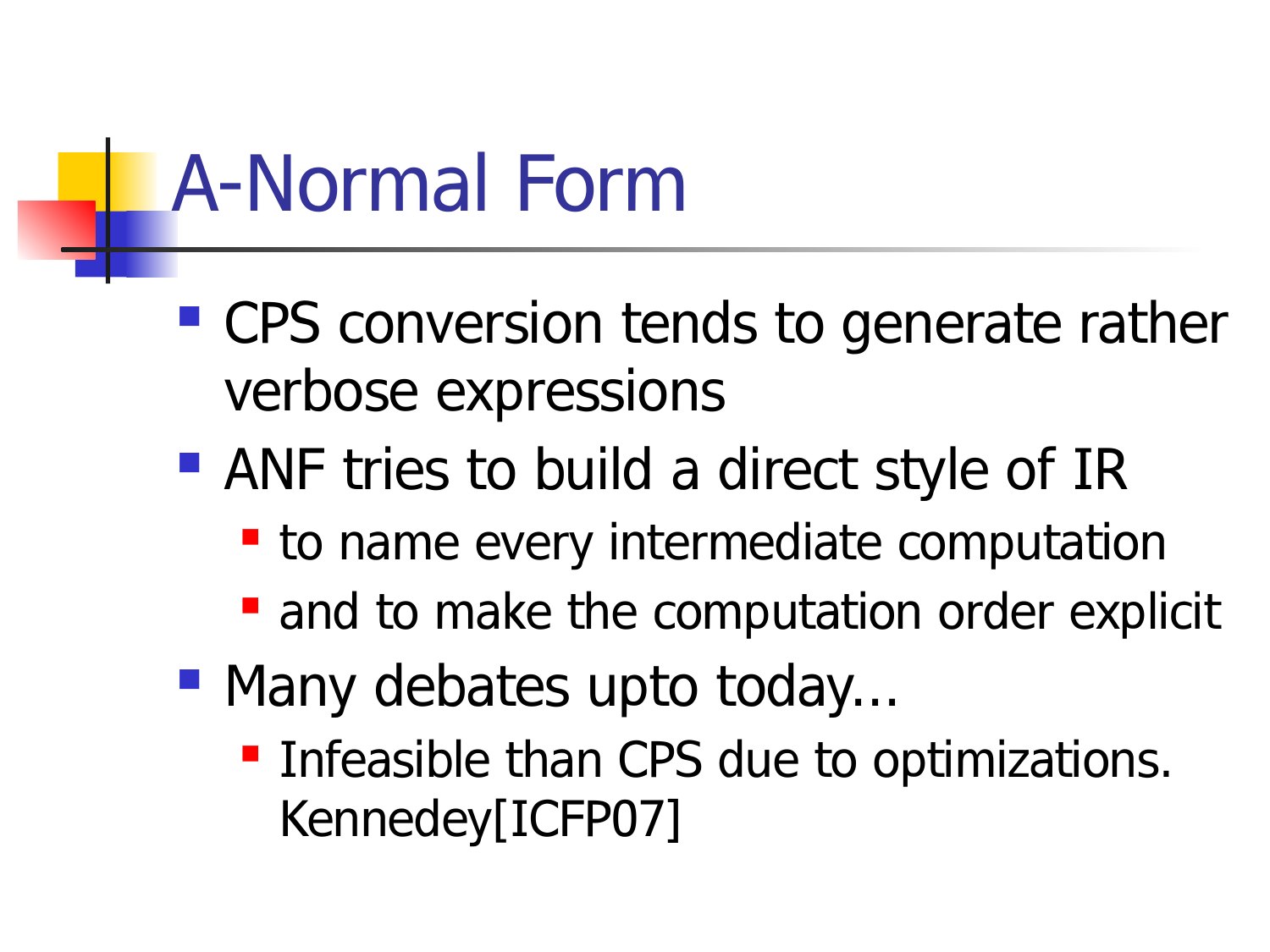

# A-Normal Form
CPS conversion tends to generate rather verbose expressions
ANF tries to build a direct style of IR
to name every intermediate computation
and to make the computation order explicit
Many debates upto today...
Infeasible than CPS due to optimizations. Kennedey[ICFP07]